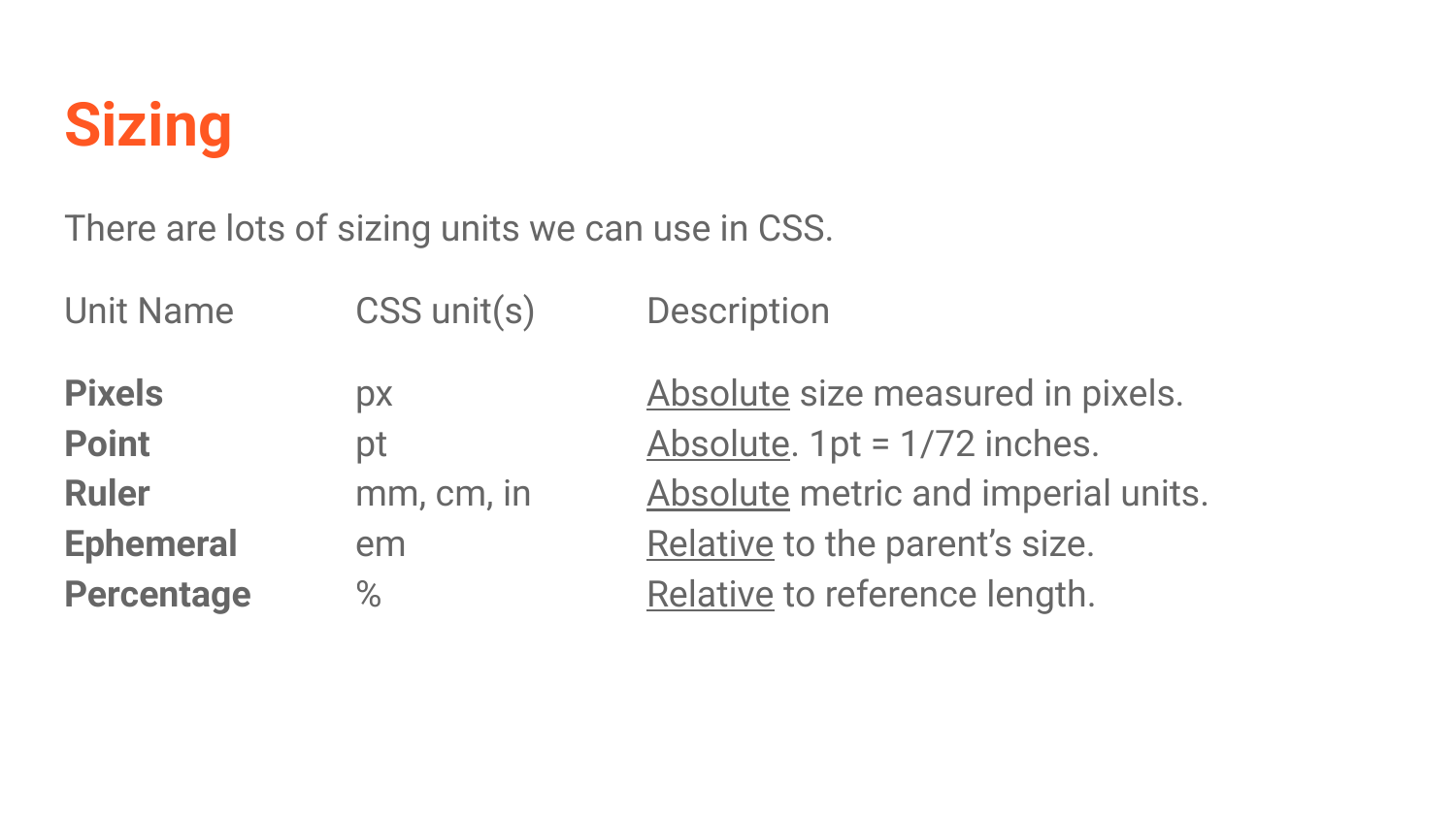

# Sizing
There are lots of sizing units we can use in CSS.
Unit Name	CSS unit(s)	Description
Pixels		px		Absolute size measured in pixels.
Point		pt		Absolute. 1pt = 1/72 inches.
Ruler		mm, cm, in	Absolute metric and imperial units.
Ephemeral	em		Relative to the parent’s size.
Percentage	%		Relative to reference length.